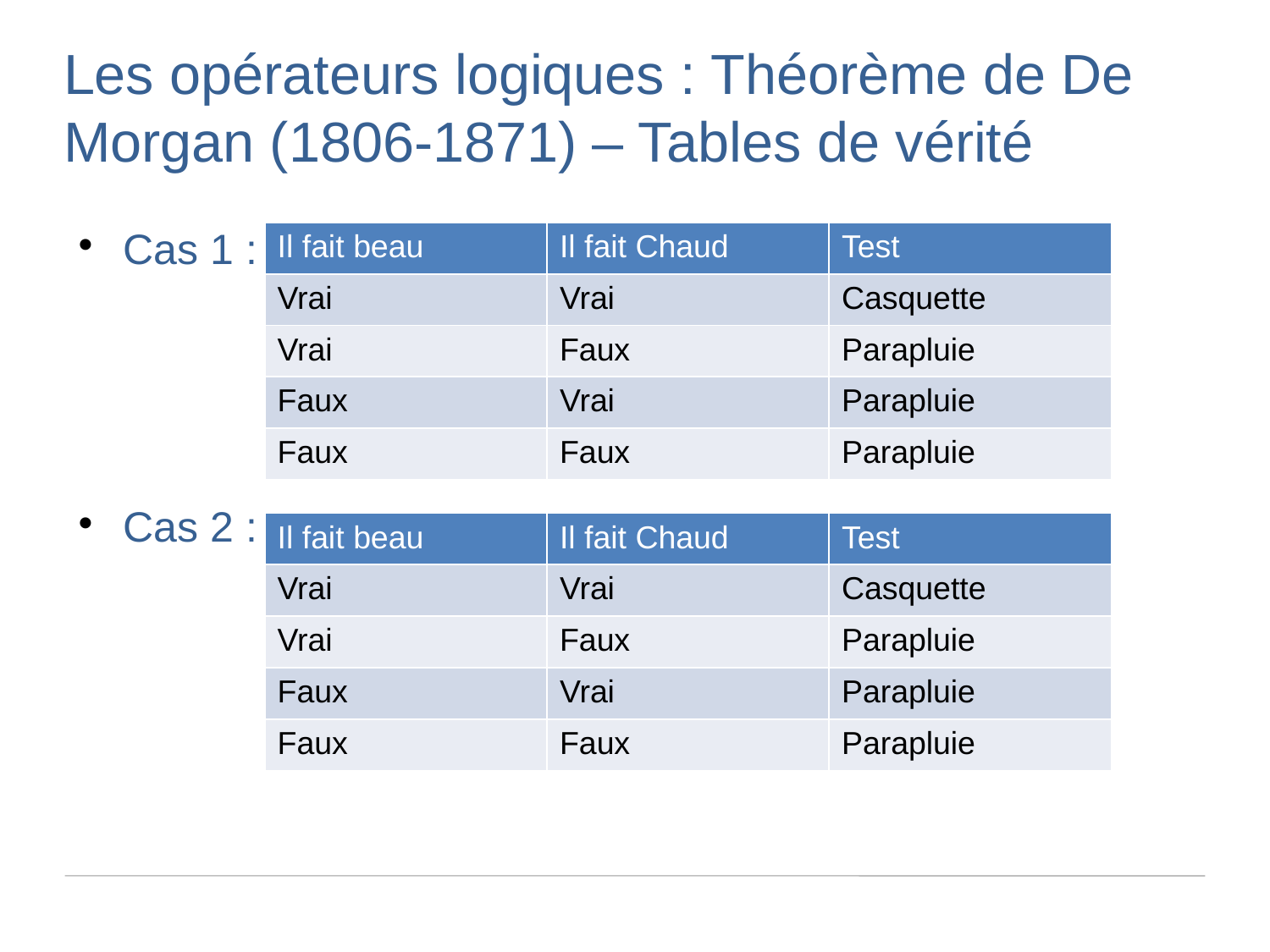

Les opérateurs logiques : Théorème de De Morgan (1806-1871) – Tables de vérité
Cas 1 :

Cas 2 :

| Il fait beau | Il fait Chaud | Test |
| --- | --- | --- |
| Vrai | Vrai | Casquette |
| Vrai | Faux | Parapluie |
| Faux | Vrai | Parapluie |
| Faux | Faux | Parapluie |
| Il fait beau | Il fait Chaud | Test |
| --- | --- | --- |
| Vrai | Vrai | Casquette |
| Vrai | Faux | Parapluie |
| Faux | Vrai | Parapluie |
| Faux | Faux | Parapluie |